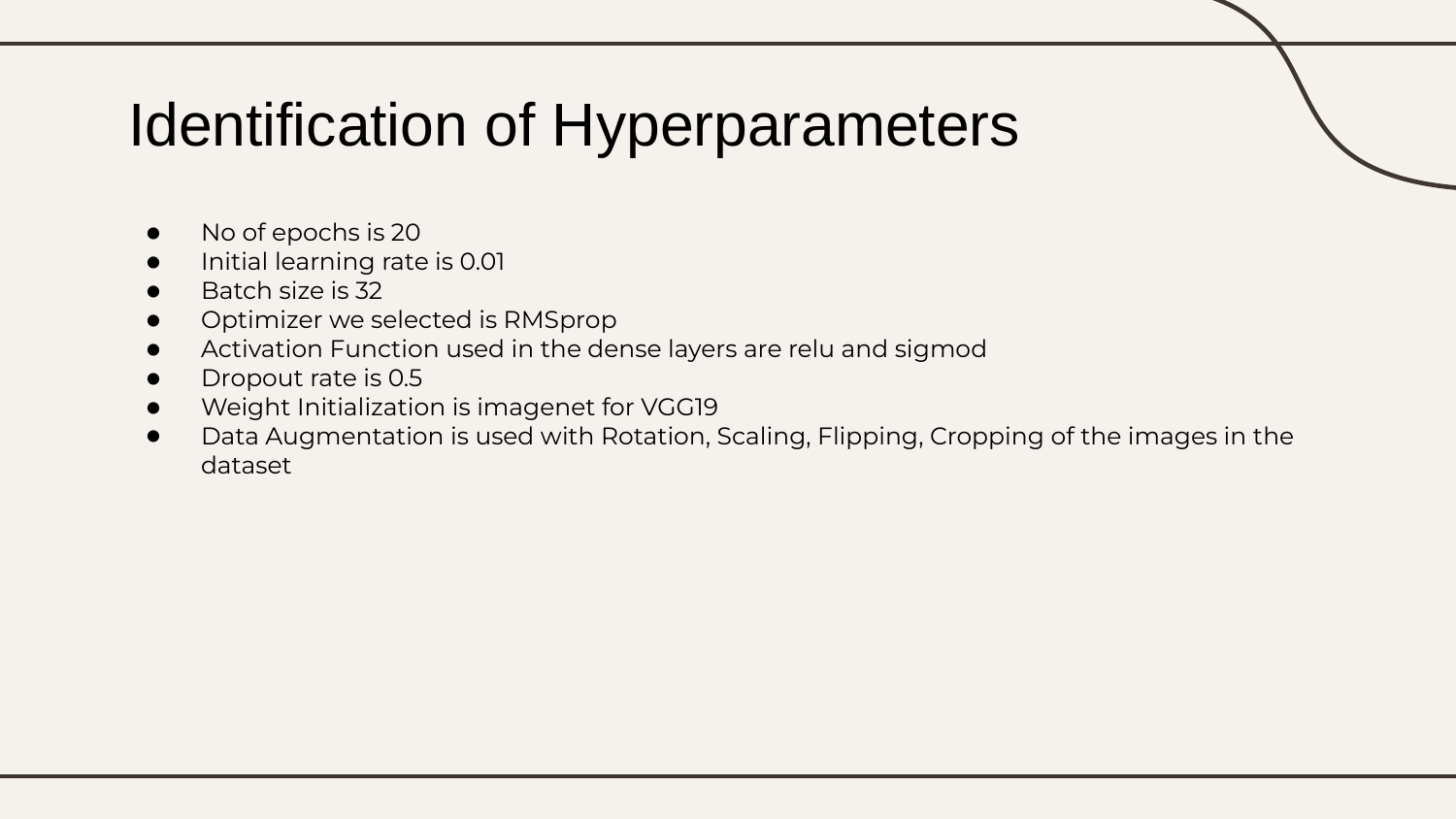

# Identification of Hyperparameters
No of epochs is 20
Initial learning rate is 0.01
Batch size is 32
Optimizer we selected is RMSprop
Activation Function used in the dense layers are relu and sigmod
Dropout rate is 0.5
Weight Initialization is imagenet for VGG19
Data Augmentation is used with Rotation, Scaling, Flipping, Cropping of the images in the dataset